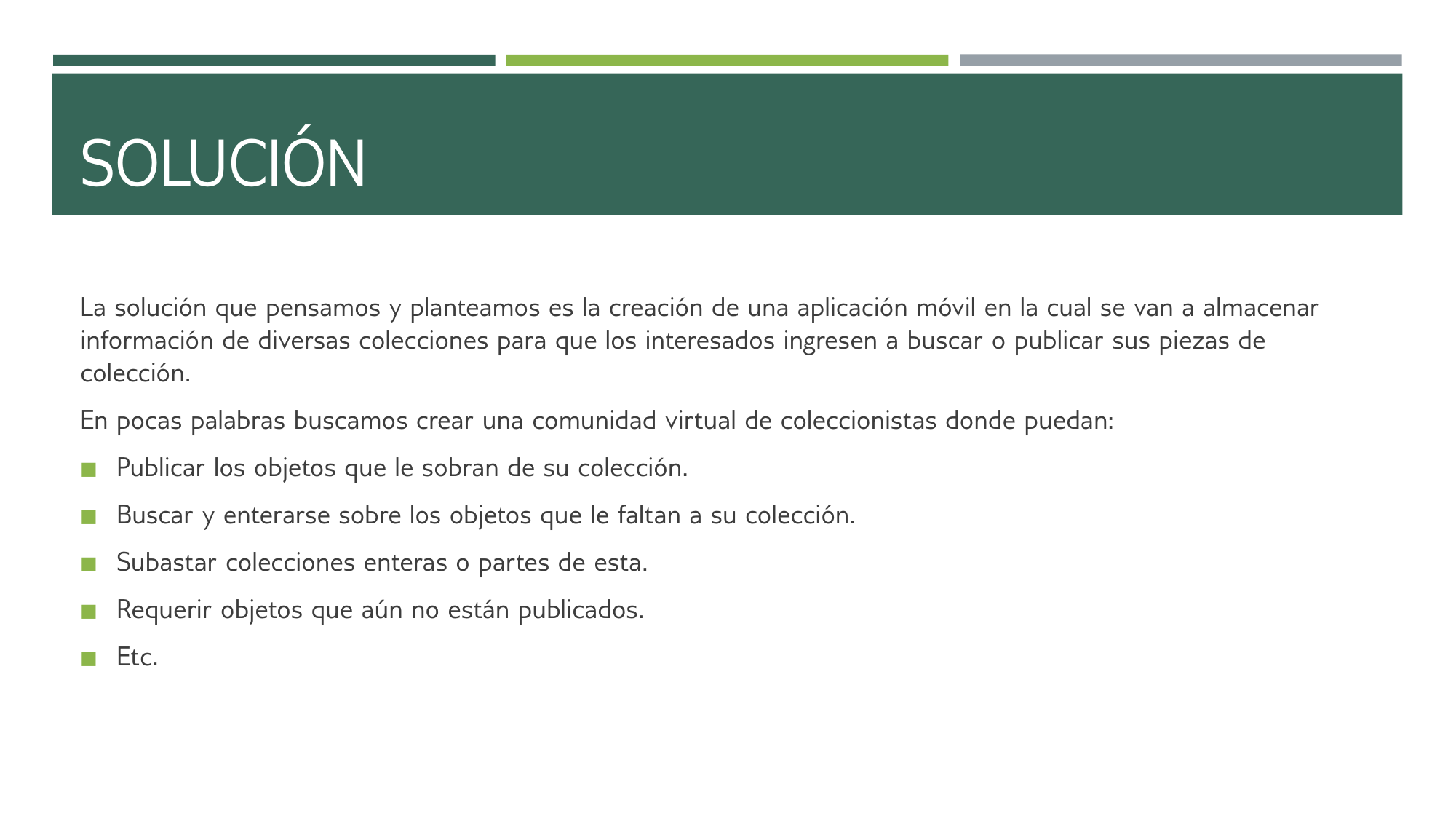

# SOLUCIÓN
La solución que pensamos y planteamos es la creación de una aplicación móvil en la cual se van a almacenar información de diversas colecciones para que los interesados ingresen a buscar o publicar sus piezas de colección.
En pocas palabras buscamos crear una comunidad virtual de coleccionistas donde puedan:
Publicar los objetos que le sobran de su colección.
Buscar y enterarse sobre los objetos que le faltan a su colección.
Subastar colecciones enteras o partes de esta.
Requerir objetos que aún no están publicados.
Etc.